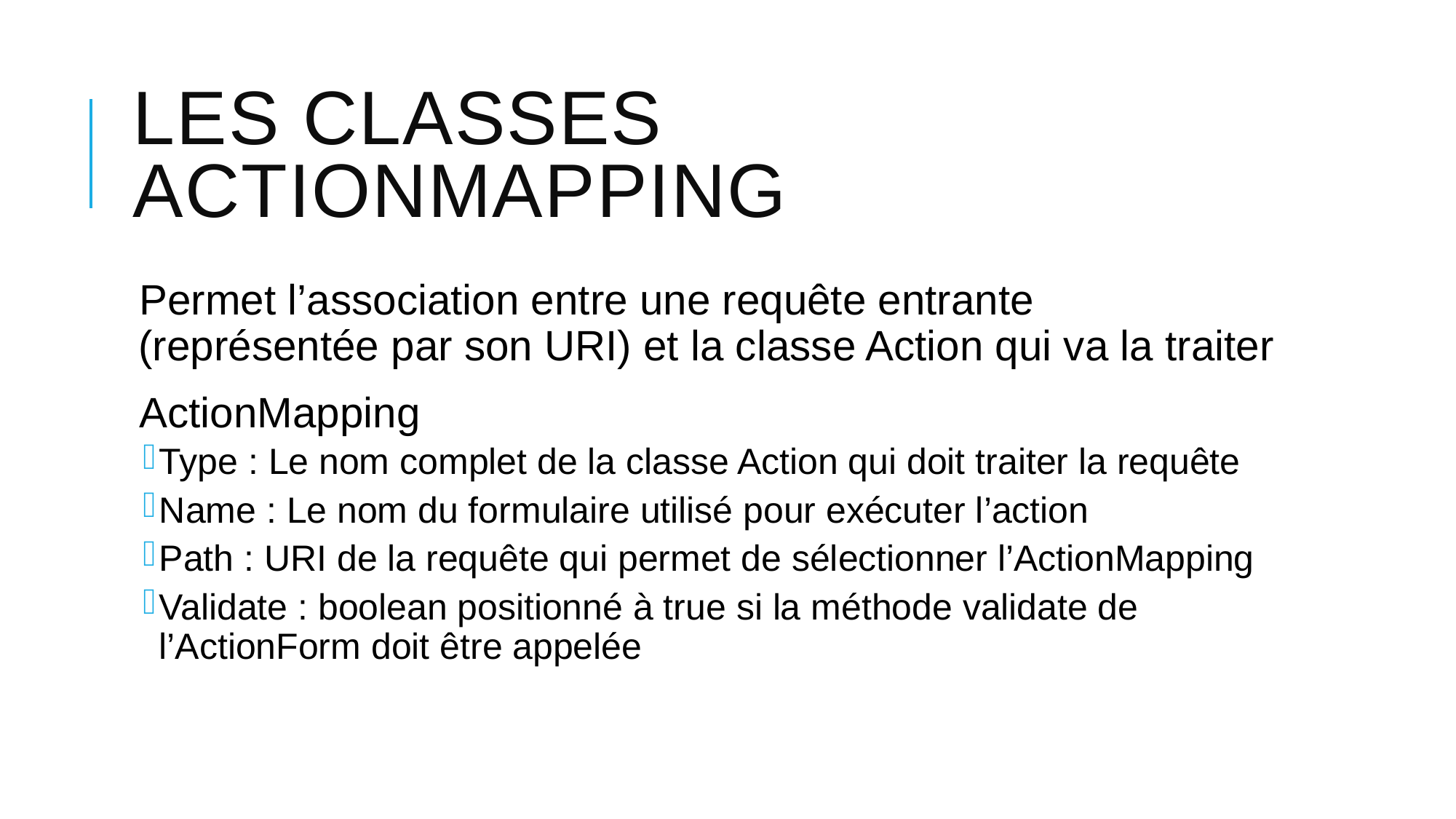

# Les classes ActionMapping
Permet l’association entre une requête entrante (représentée par son URI) et la classe Action qui va la traiter
ActionMapping
Type : Le nom complet de la classe Action qui doit traiter la requête
Name : Le nom du formulaire utilisé pour exécuter l’action
Path : URI de la requête qui permet de sélectionner l’ActionMapping
Validate : boolean positionné à true si la méthode validate de l’ActionForm doit être appelée